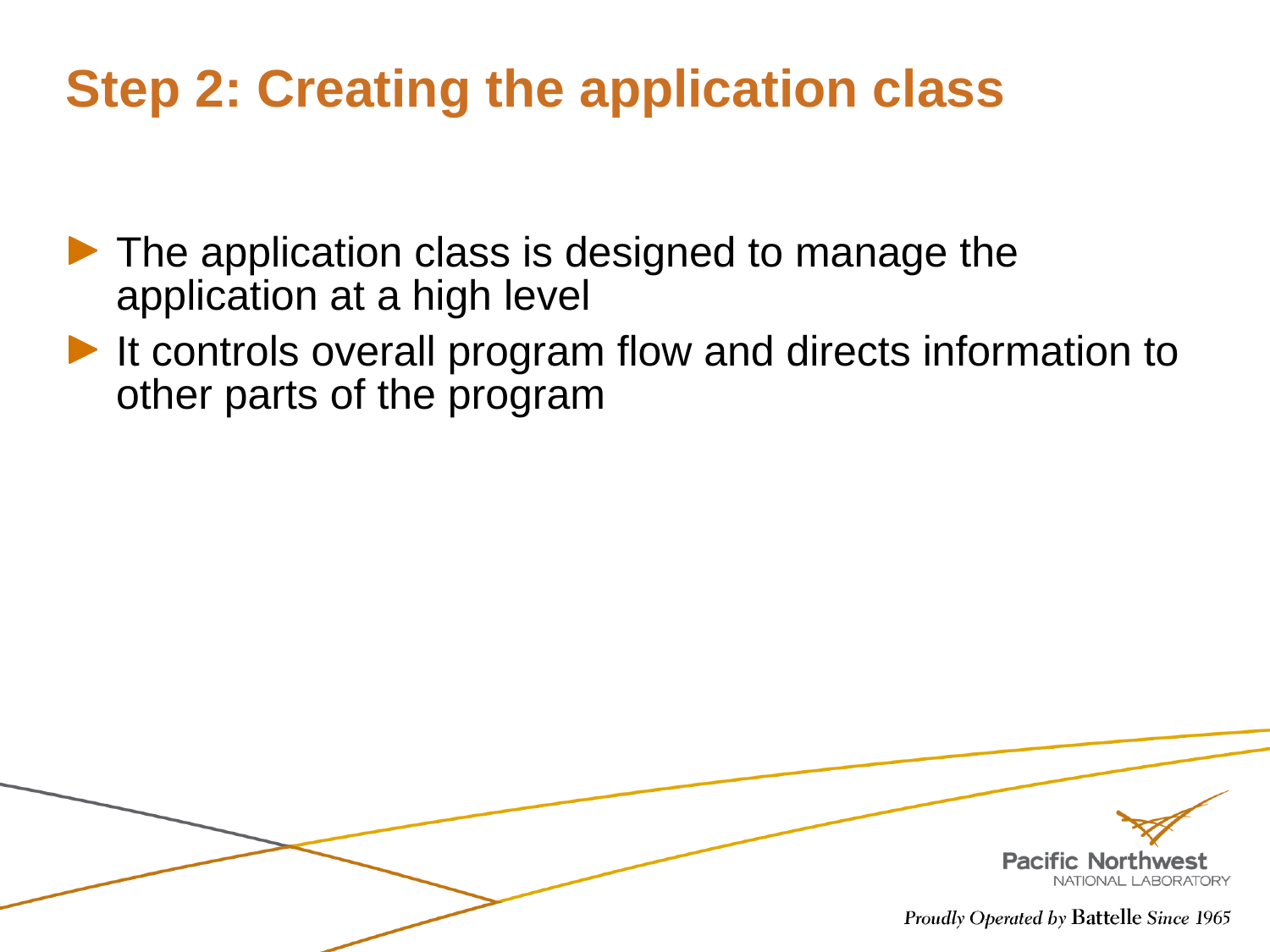

# Step 2: Creating the application class
The application class is designed to manage the application at a high level
It controls overall program flow and directs information to other parts of the program